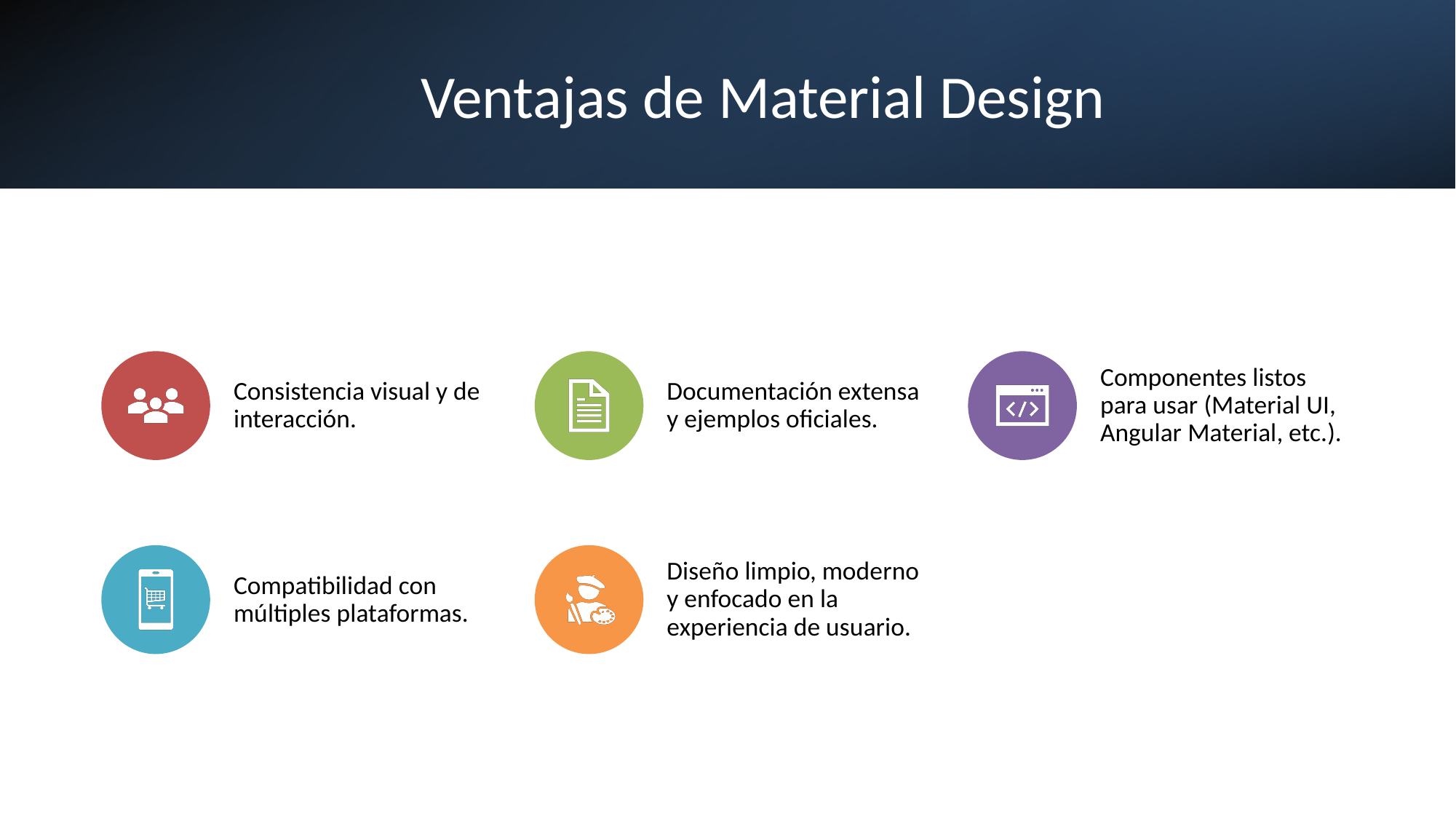

# Ventajas de Material Design
Consistencia visual y de interacción.
Documentación extensa y ejemplos oficiales.
Componentes listos para usar (Material UI, Angular Material, etc.).
Compatibilidad con múltiples plataformas.
Diseño limpio, moderno y enfocado en la experiencia de usuario.